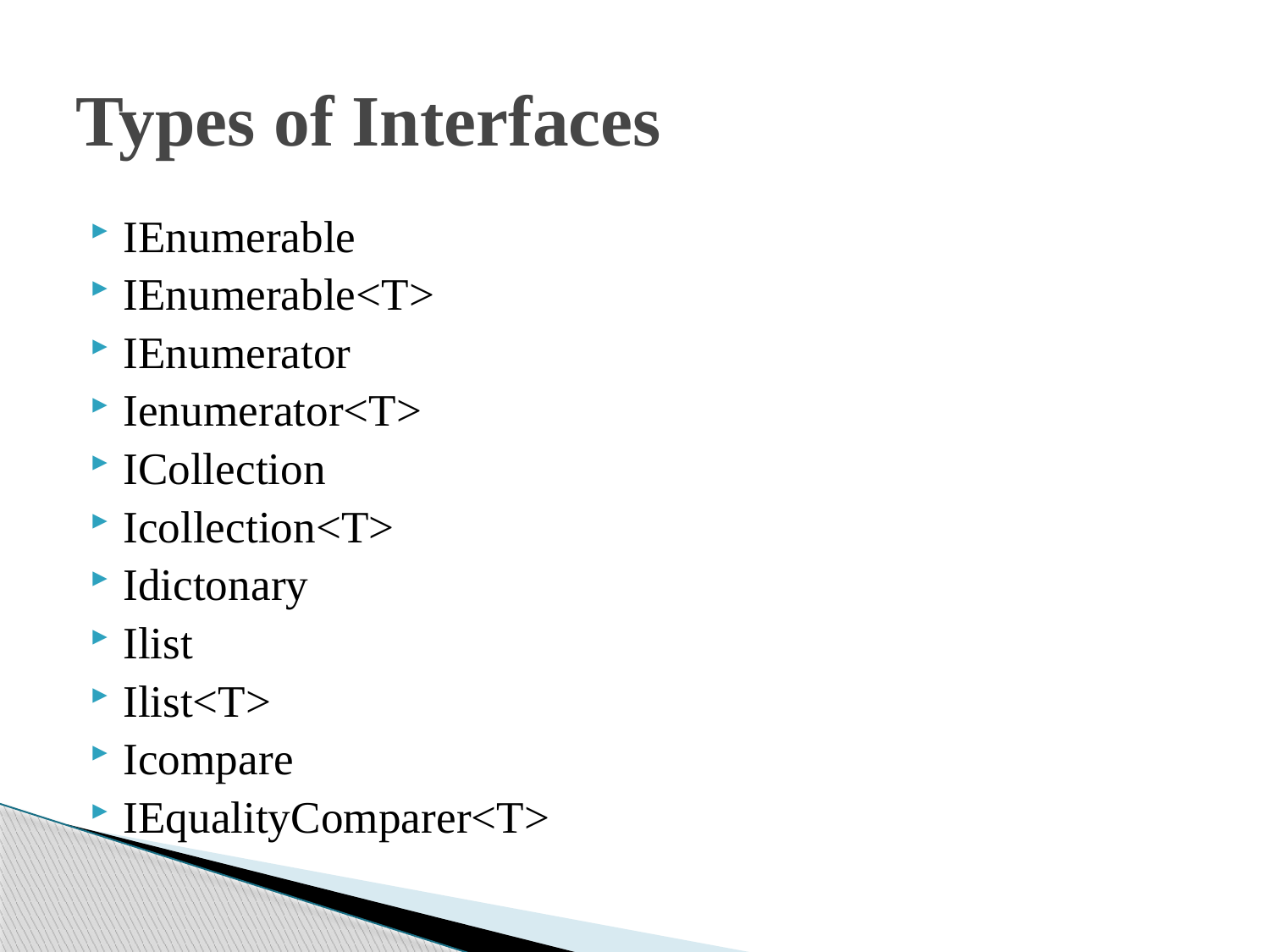

# Types of Interfaces
IEnumerable
IEnumerable<T>
IEnumerator
Ienumerator<T>
ICollection
Icollection<T>
Idictonary
Ilist
Ilist<T>
Icompare
IEqualityComparer<T>